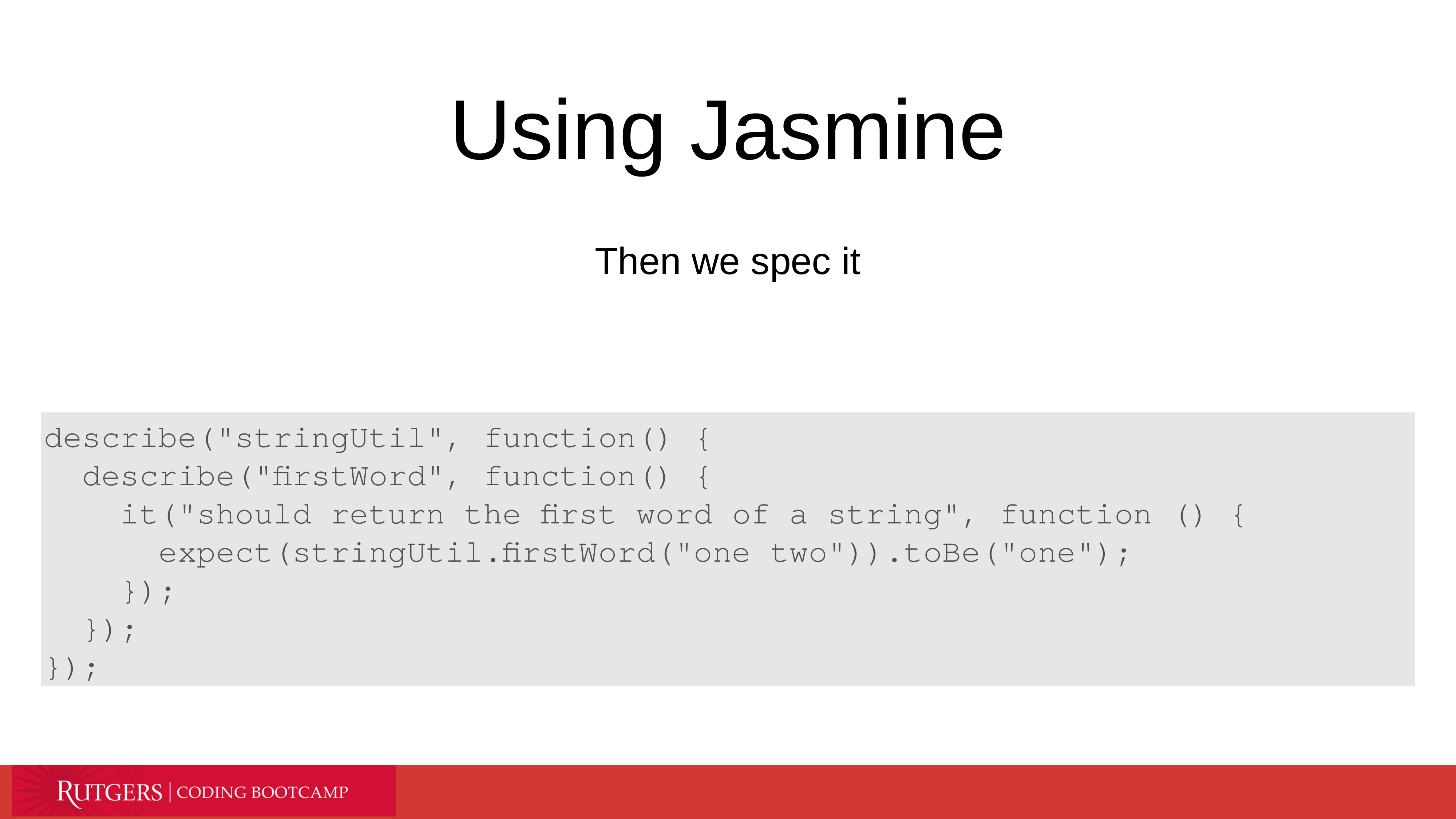

# Using Jasmine
Then we spec it
describe("stringUtil", function() {
  describe("firstWord", function() {
    it("should return the first word of a string", function () {
      expect(stringUtil.firstWord("one two")).toBe("one");
    });
  });
});